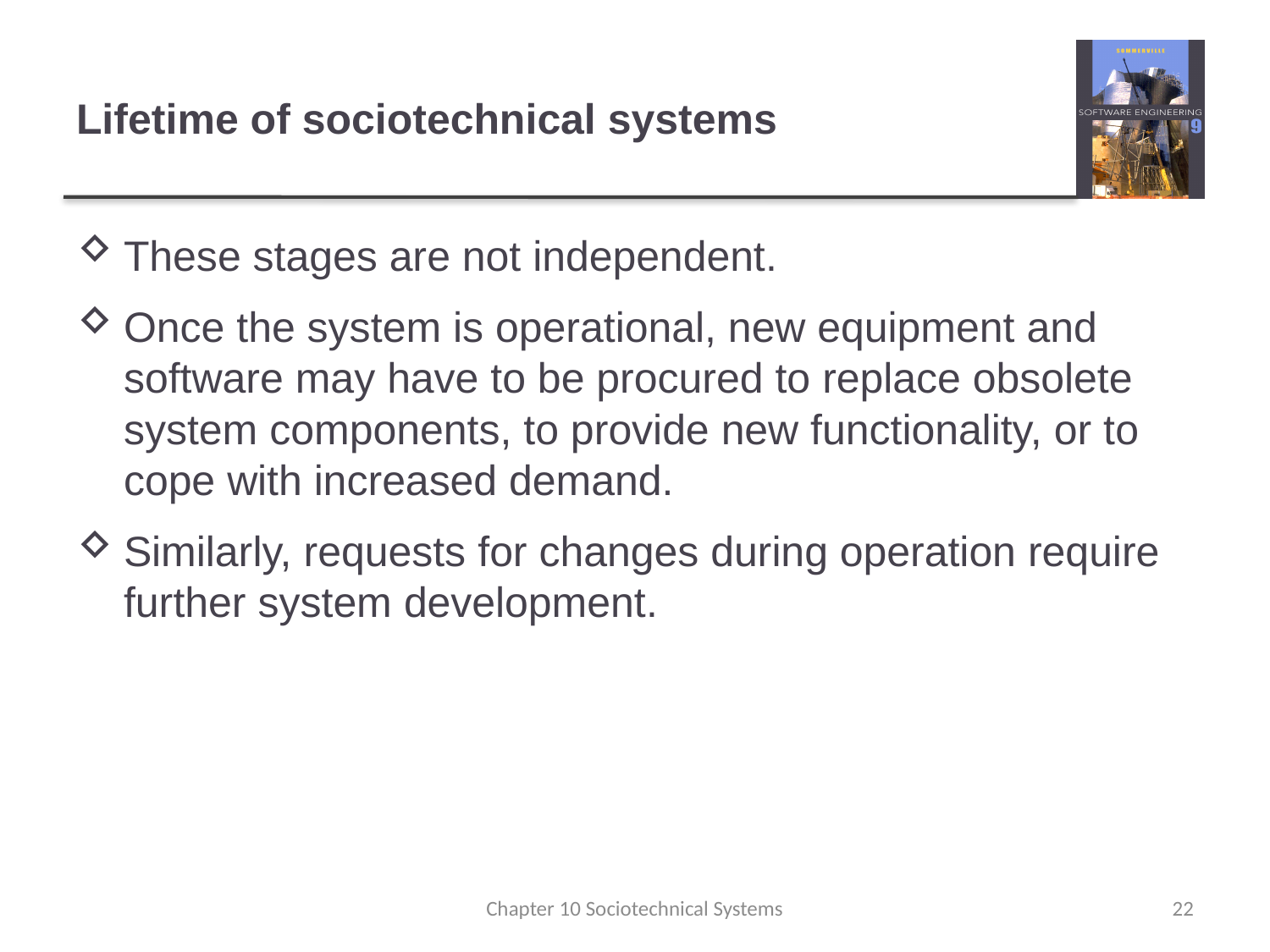

# Lifetime of sociotechnical systems
These stages are not independent.
Once the system is operational, new equipment and software may have to be procured to replace obsolete system components, to provide new functionality, or to cope with increased demand.
Similarly, requests for changes during operation require further system development.
Chapter 10 Sociotechnical Systems
22